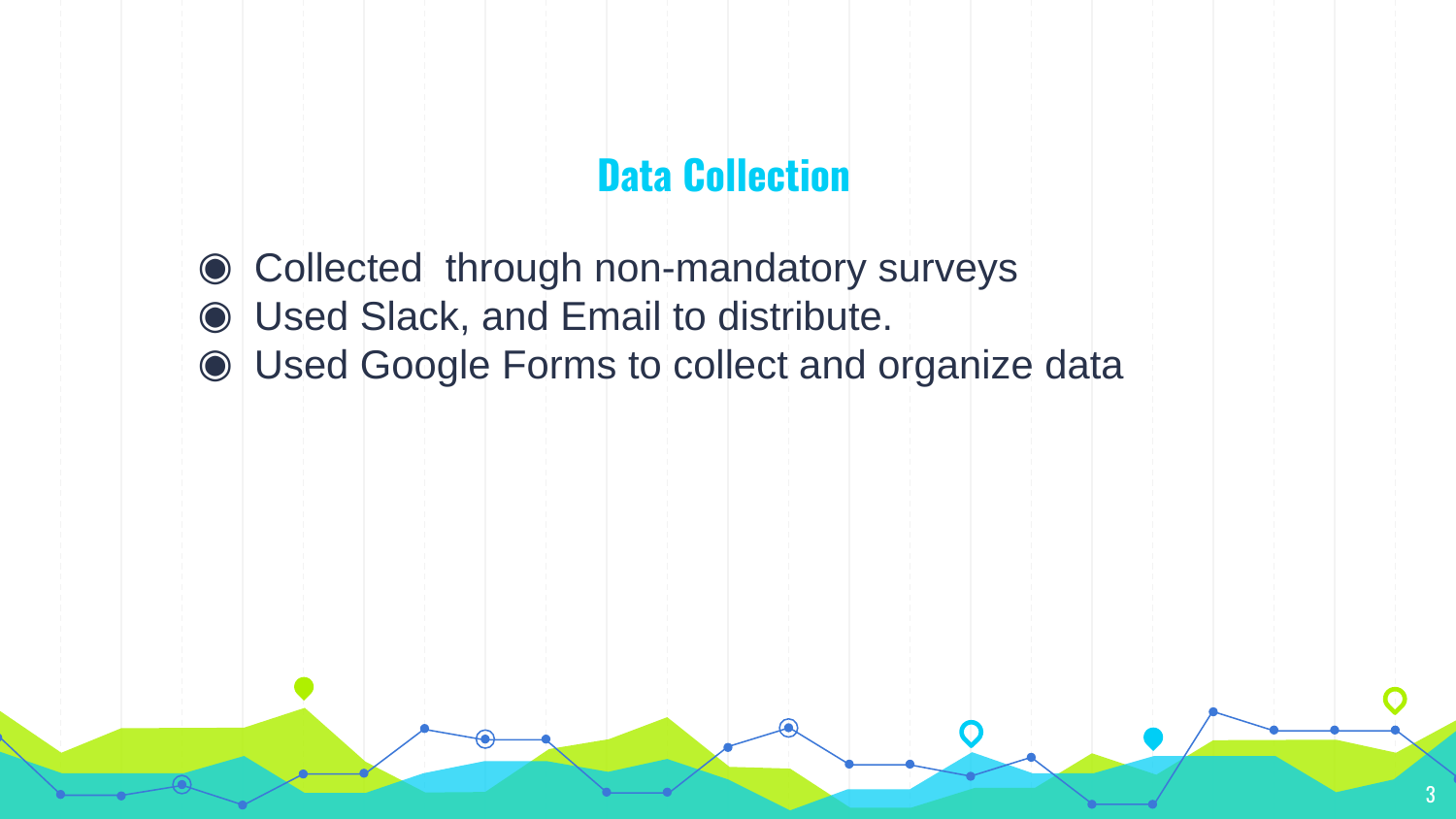

# Data Collection
Collected  through non-mandatory surveys
Used Slack, and Email to distribute.
Used Google Forms to collect and organize data

3